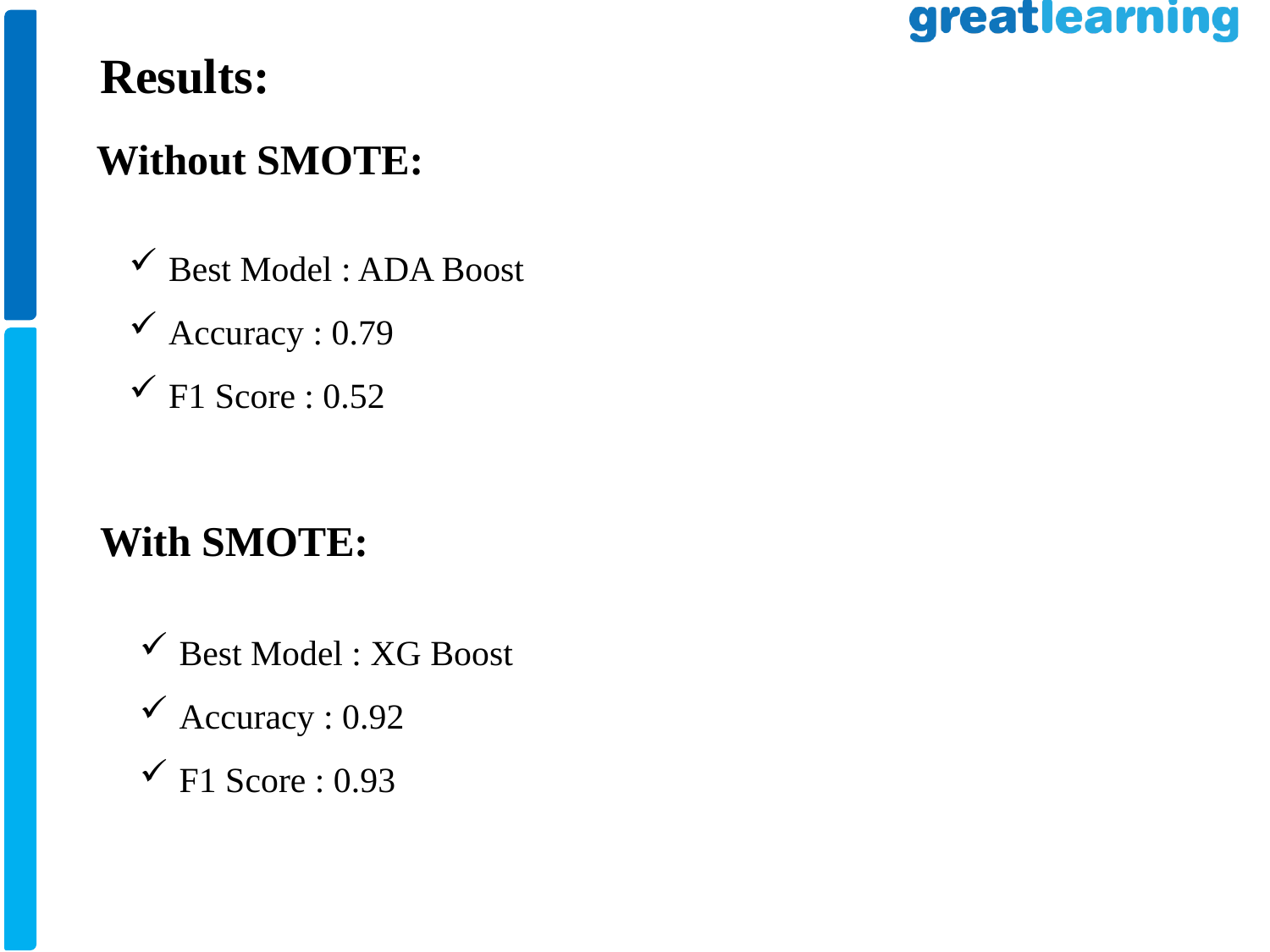

Results:
Without SMOTE:
Best Model : ADA Boost
Accuracy : 0.79
F1 Score : 0.52
With SMOTE:
Best Model : XG Boost
Accuracy : 0.92
F1 Score : 0.93